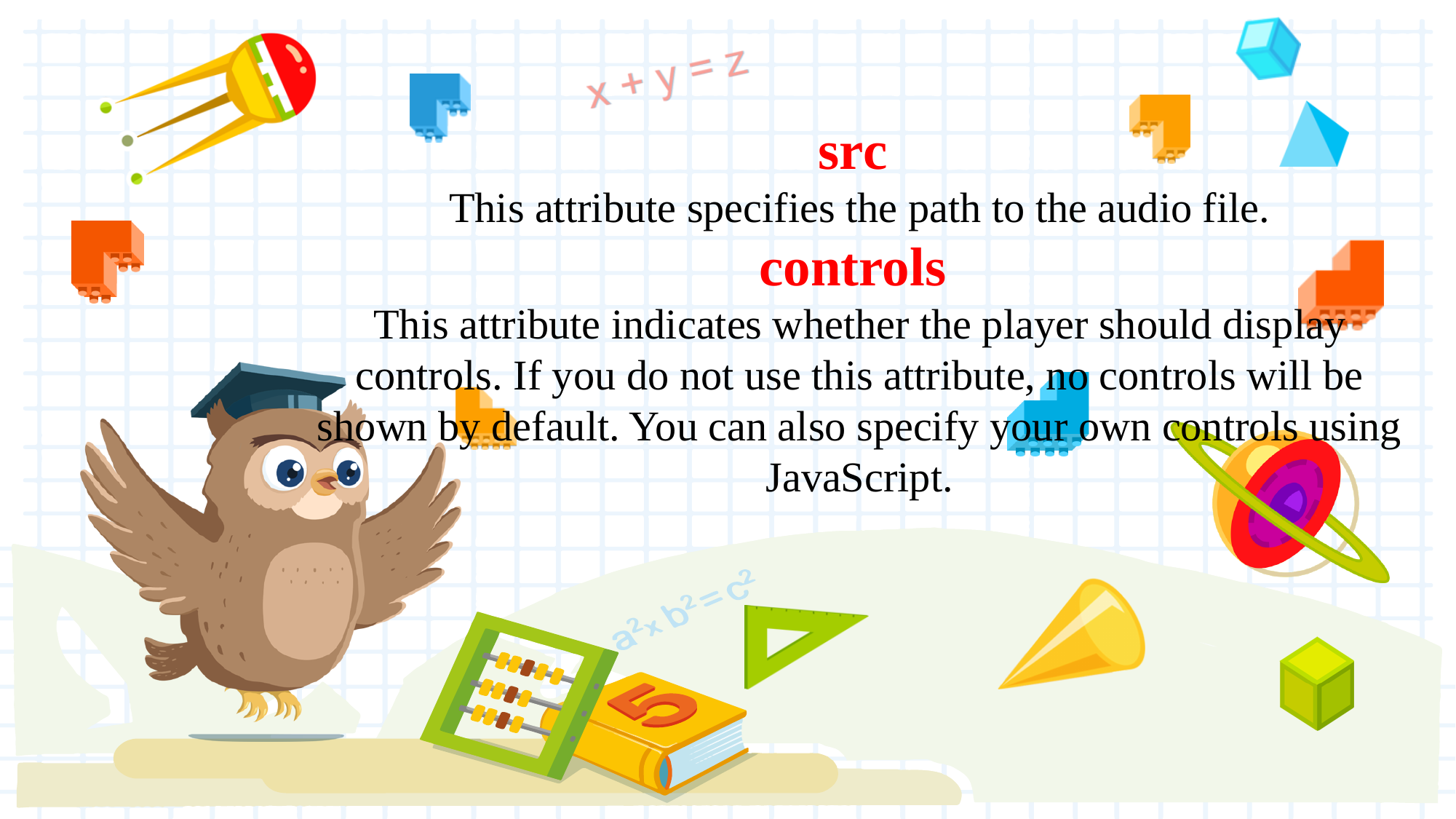

src
This attribute specifies the path to the audio file.
controls
This attribute indicates whether the player should display controls. If you do not use this attribute, no controls will be shown by default. You can also specify your own controls using JavaScript.